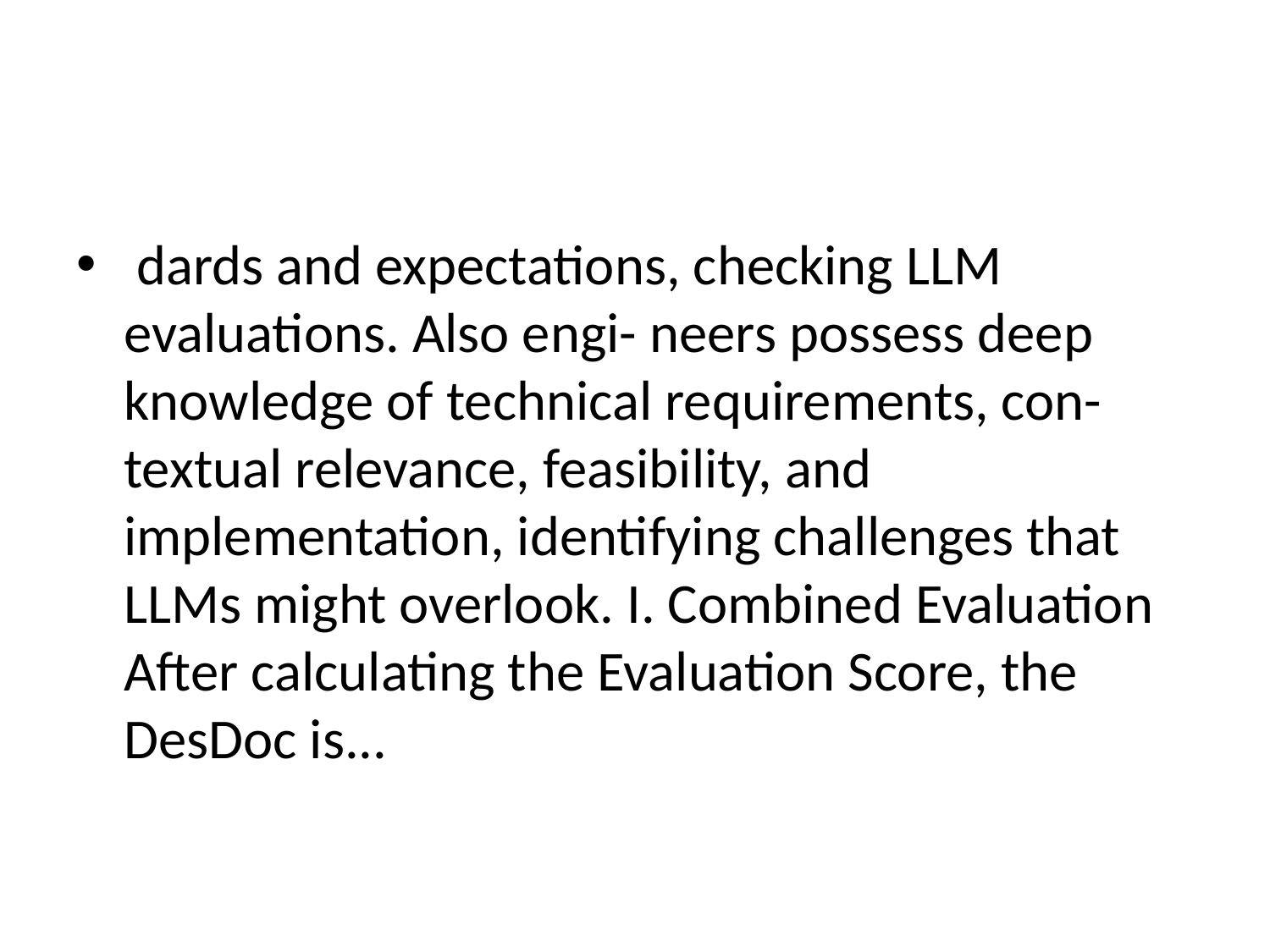

#
 dards and expectations, checking LLM evaluations. Also engi- neers possess deep knowledge of technical requirements, con- textual relevance, feasibility, and implementation, identifying challenges that LLMs might overlook. I. Combined Evaluation After calculating the Evaluation Score, the DesDoc is...